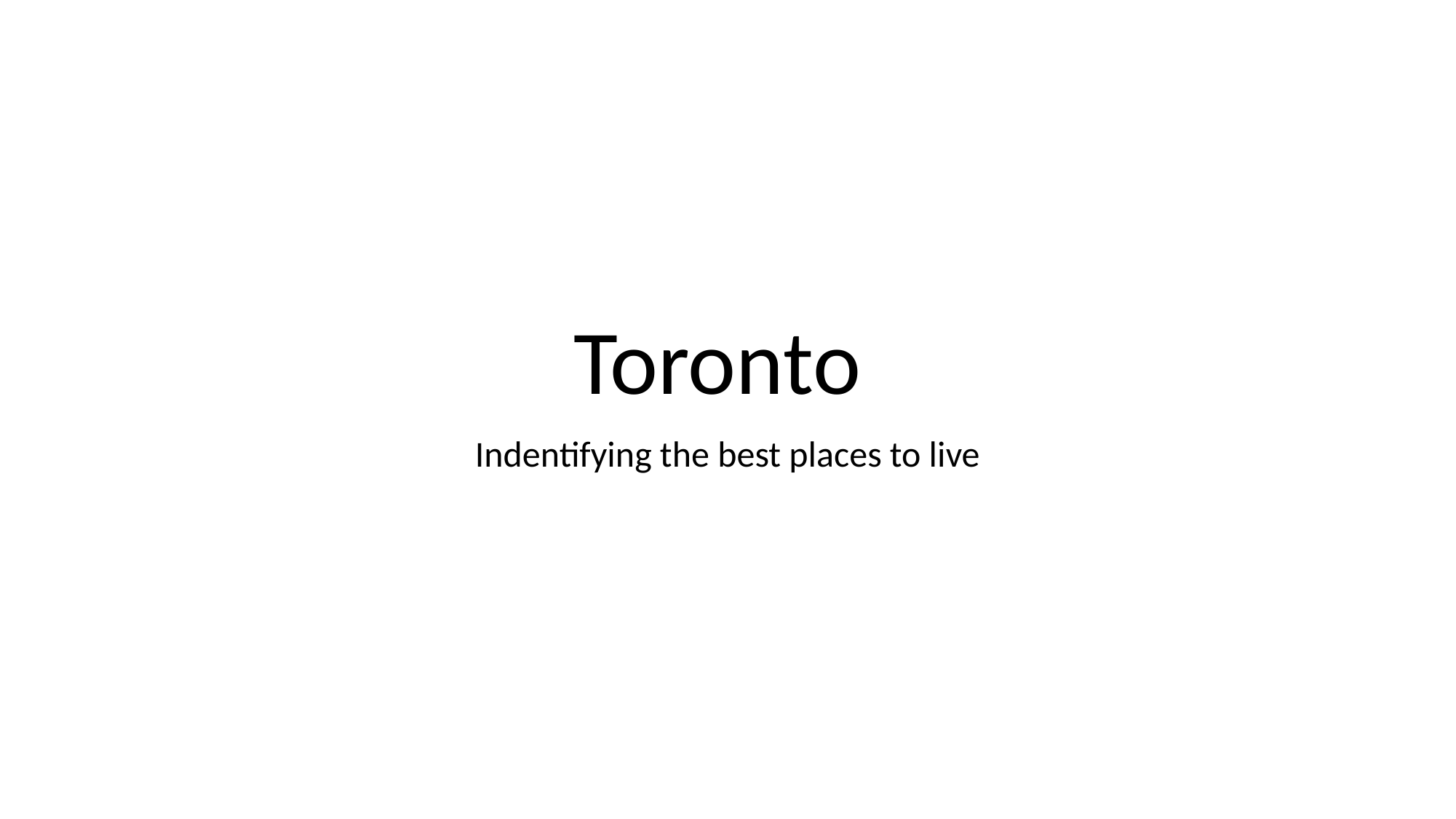

# Toronto
Indentifying the best places to live